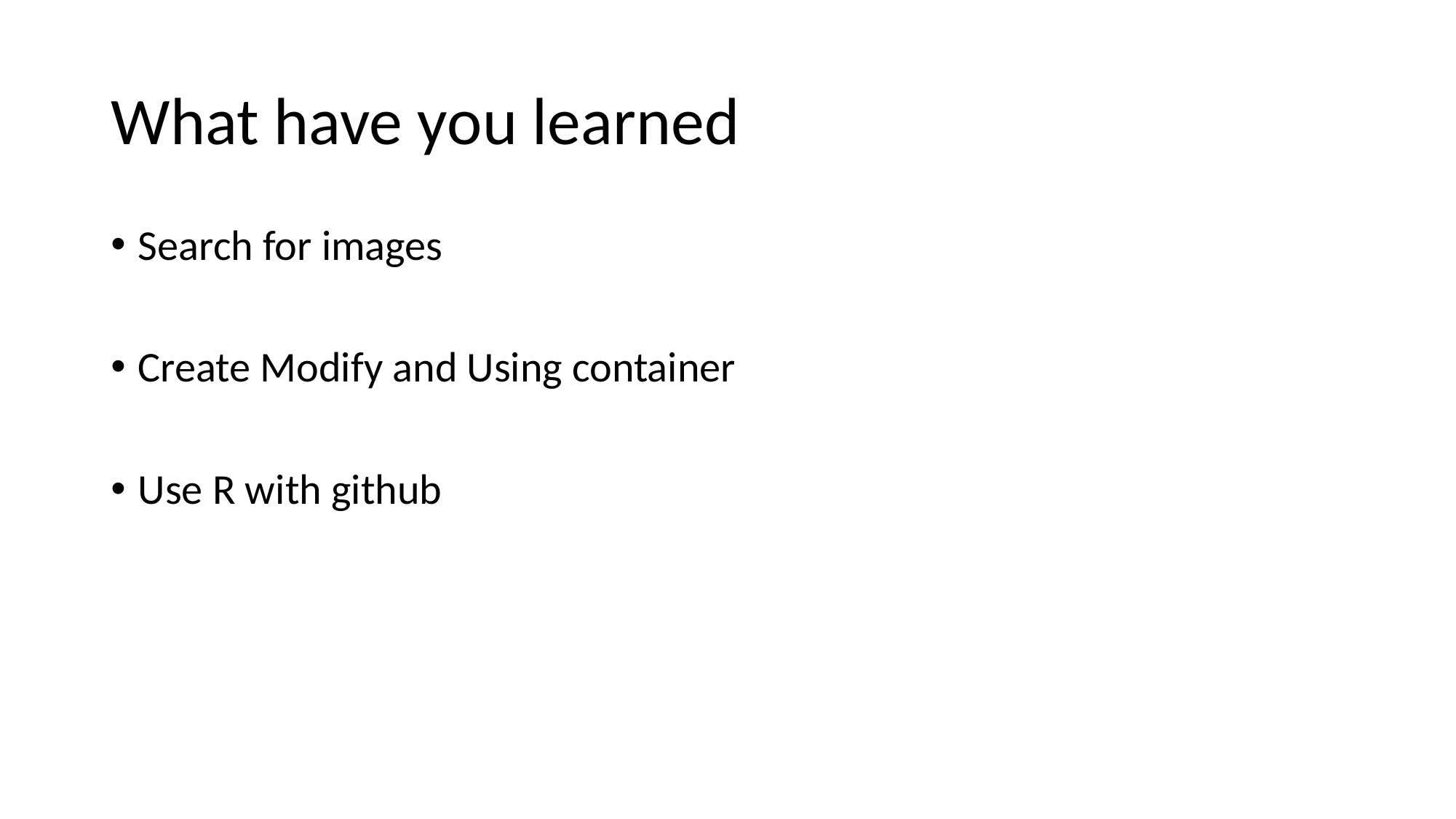

# What have you learned
Search for images

Create Modify and Using container

Use R with github